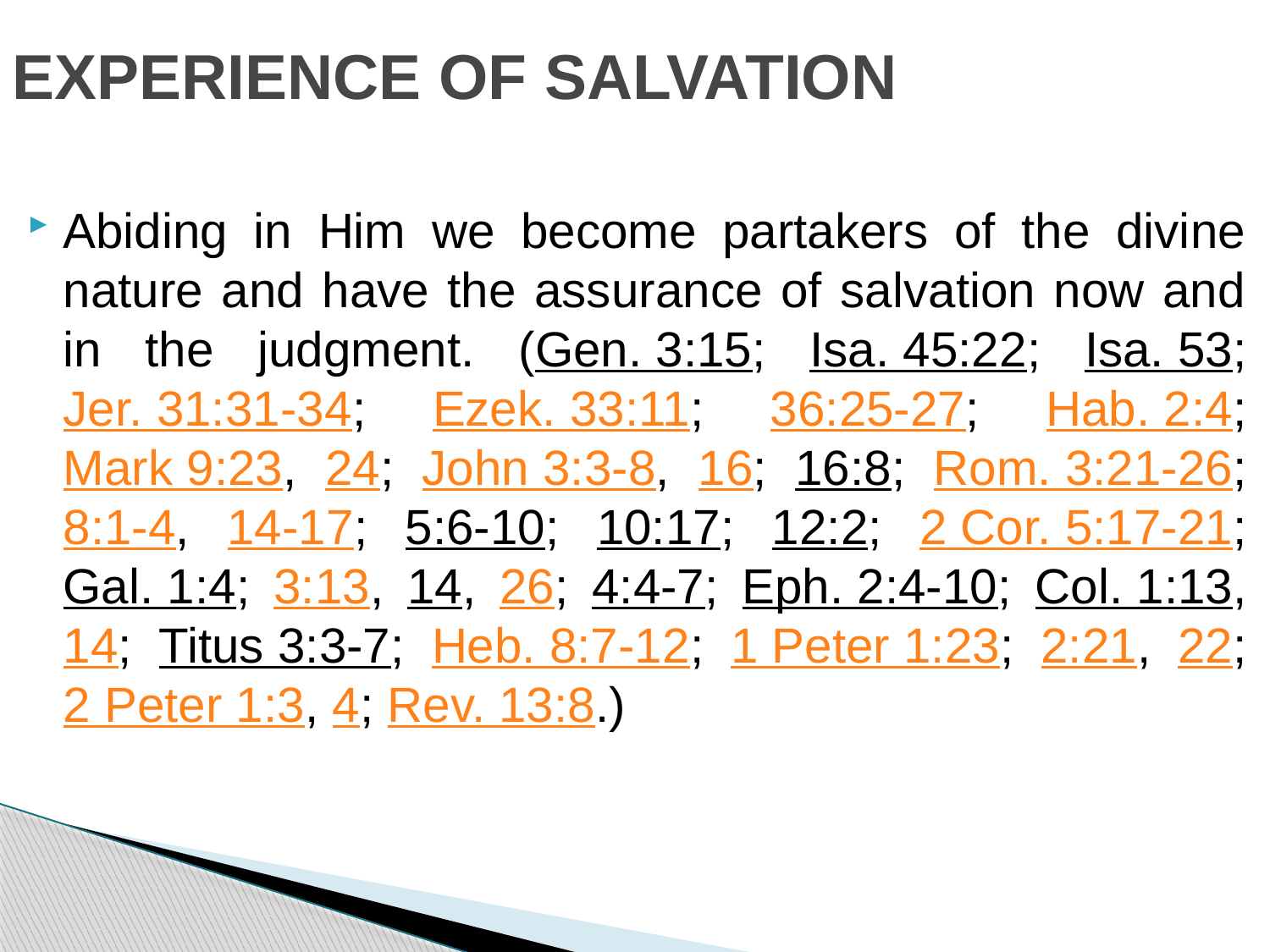

# EXPERIENCE OF SALVATION

Abiding in Him we become partakers of the divine nature and have the assurance of salvation now and in the judgment. (Gen. 3:15; Isa. 45:22; Isa. 53; Jer. 31:31-34; Ezek. 33:11; 36:25-27; Hab. 2:4; Mark 9:23, 24; John 3:3-8, 16; 16:8; Rom. 3:21-26; 8:1-4, 14-17; 5:6-10; 10:17; 12:2; 2 Cor. 5:17-21; Gal. 1:4; 3:13, 14, 26; 4:4-7; Eph. 2:4-10; Col. 1:13, 14; Titus 3:3-7; Heb. 8:7-12; 1 Peter 1:23; 2:21, 22; 2 Peter 1:3, 4; Rev. 13:8.)